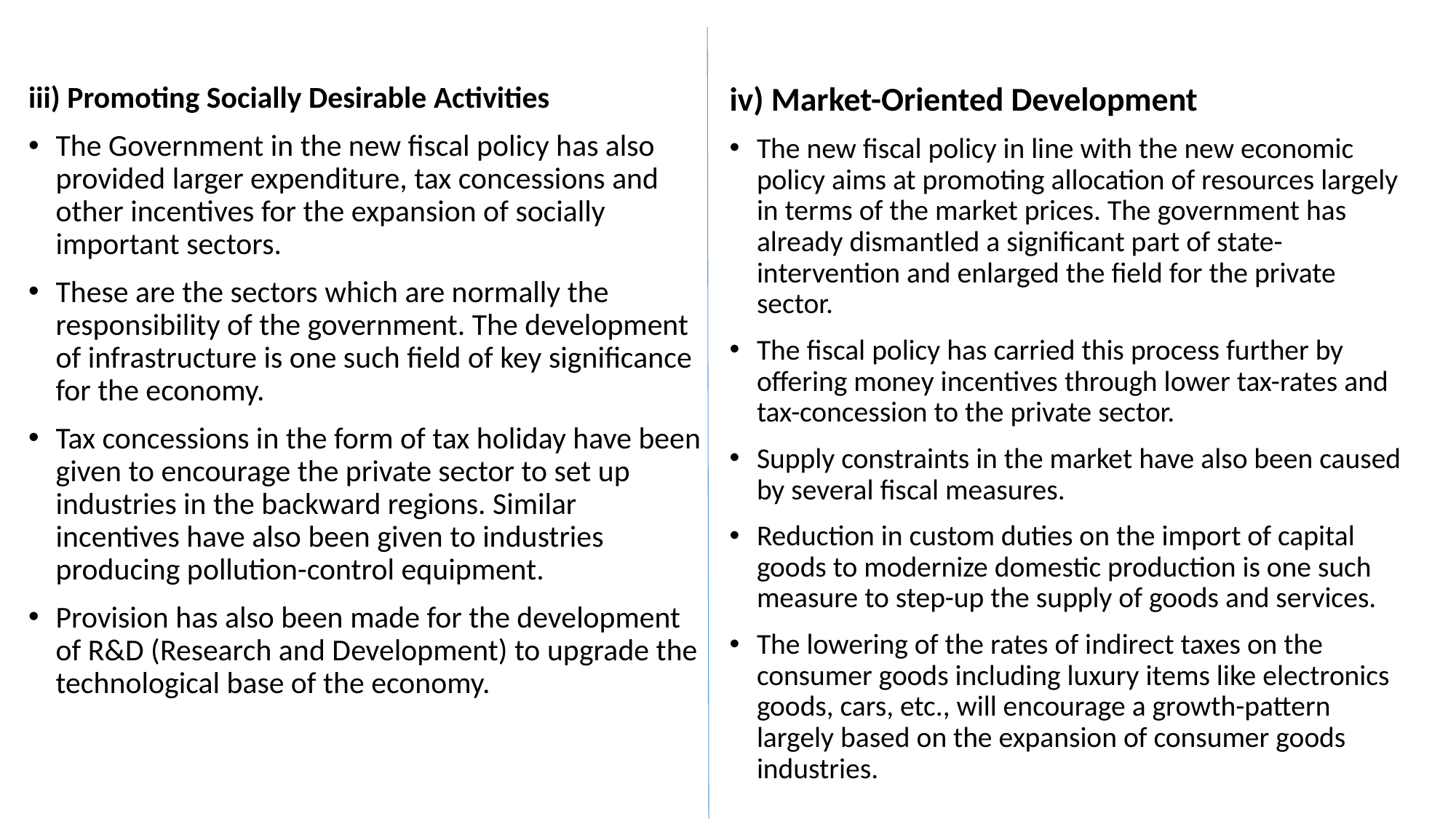

iv) Market-Oriented Development
The new fiscal policy in line with the new economic policy aims at promoting allocation of resources largely in terms of the market prices. The government has already dismantled a significant part of state- intervention and enlarged the field for the private sector.
The fiscal policy has carried this process further by offering money incentives through lower tax-rates and tax-concession to the private sector.
Supply constraints in the market have also been caused by several fiscal measures.
Reduction in custom duties on the import of capital goods to modernize domestic production is one such measure to step-up the supply of goods and services.
The lowering of the rates of indirect taxes on the consumer goods including luxury items like electronics goods, cars, etc., will encourage a growth-pattern largely based on the expansion of consumer goods industries.

iii) Promoting Socially Desirable Activities
The Government in the new fiscal policy has also provided larger expenditure, tax concessions and other incentives for the expansion of socially important sectors.
These are the sectors which are normally the responsibility of the government. The development of infrastructure is one such field of key significance for the economy.
Tax concessions in the form of tax holiday have been given to encourage the private sector to set up industries in the backward regions. Similar incentives have also been given to industries producing pollution-control equipment.
Provision has also been made for the development of R&D (Research and Development) to upgrade the technological base of the economy.